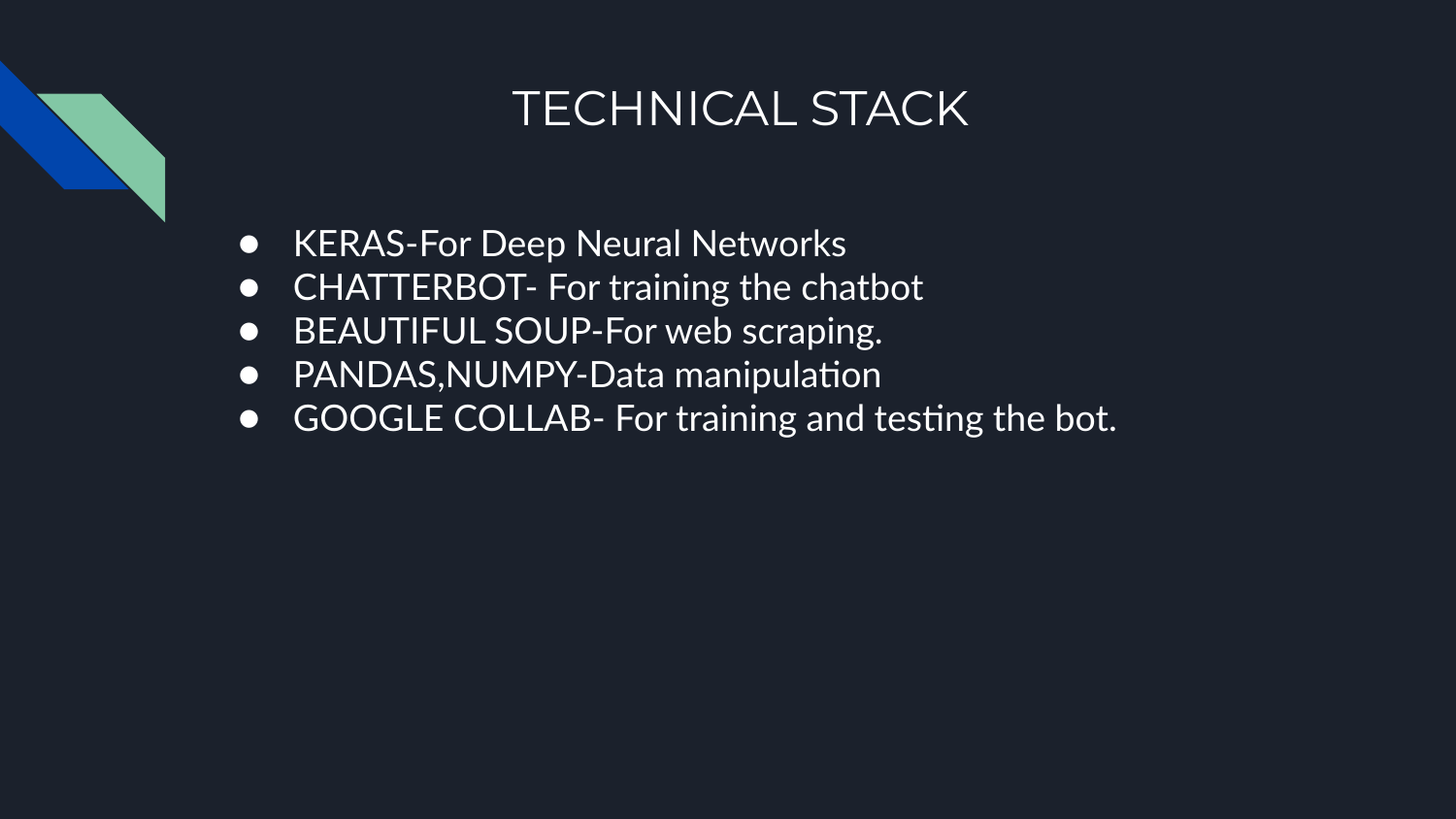

# TECHNICAL STACK
KERAS-For Deep Neural Networks
CHATTERBOT- For training the chatbot
BEAUTIFUL SOUP-For web scraping.
PANDAS,NUMPY-Data manipulation
GOOGLE COLLAB- For training and testing the bot.